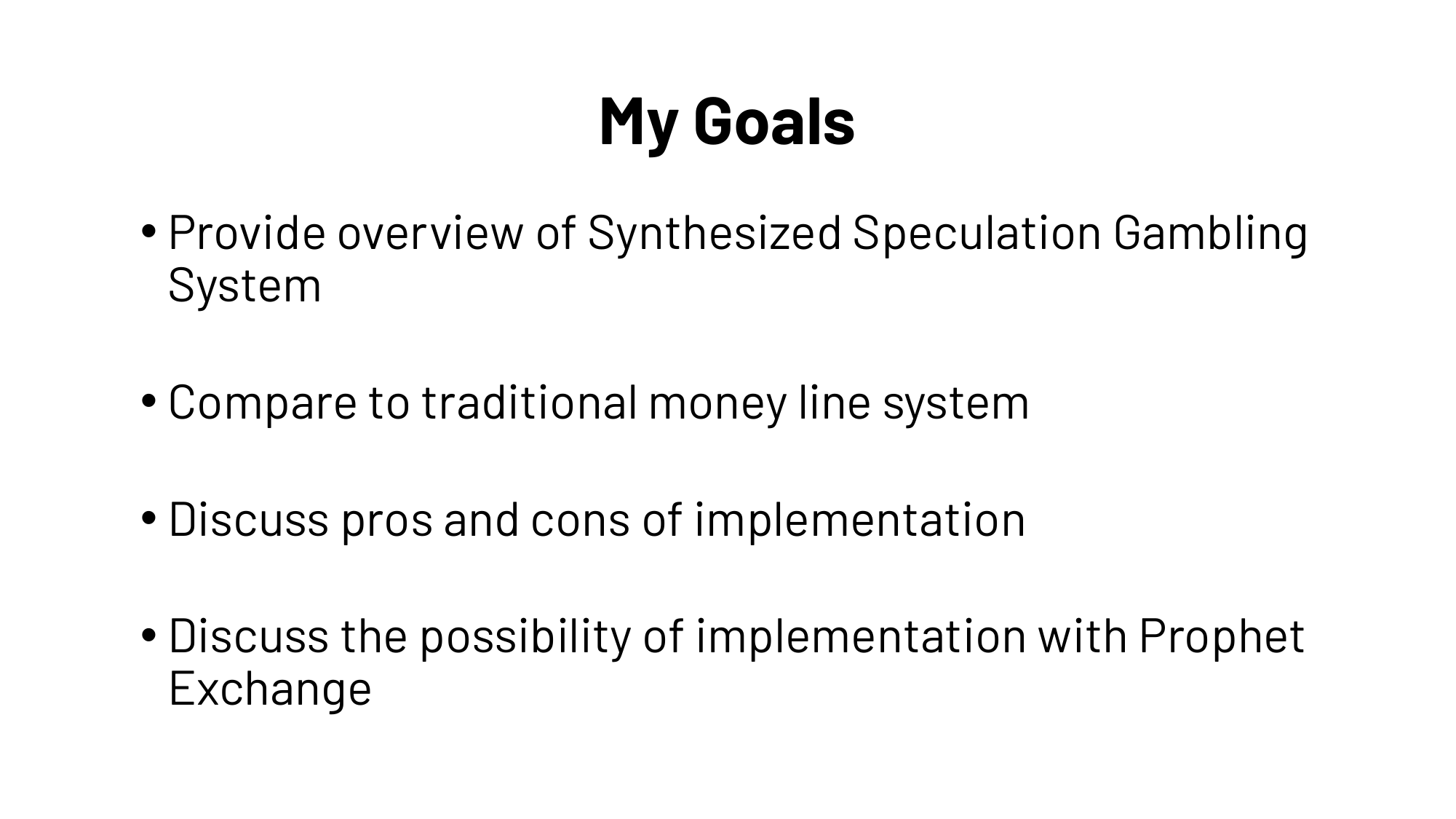

# My Goals
Provide overview of Synthesized Speculation Gambling System

Compare to traditional money line system

Discuss pros and cons of implementation

Discuss the possibility of implementation with Prophet Exchange